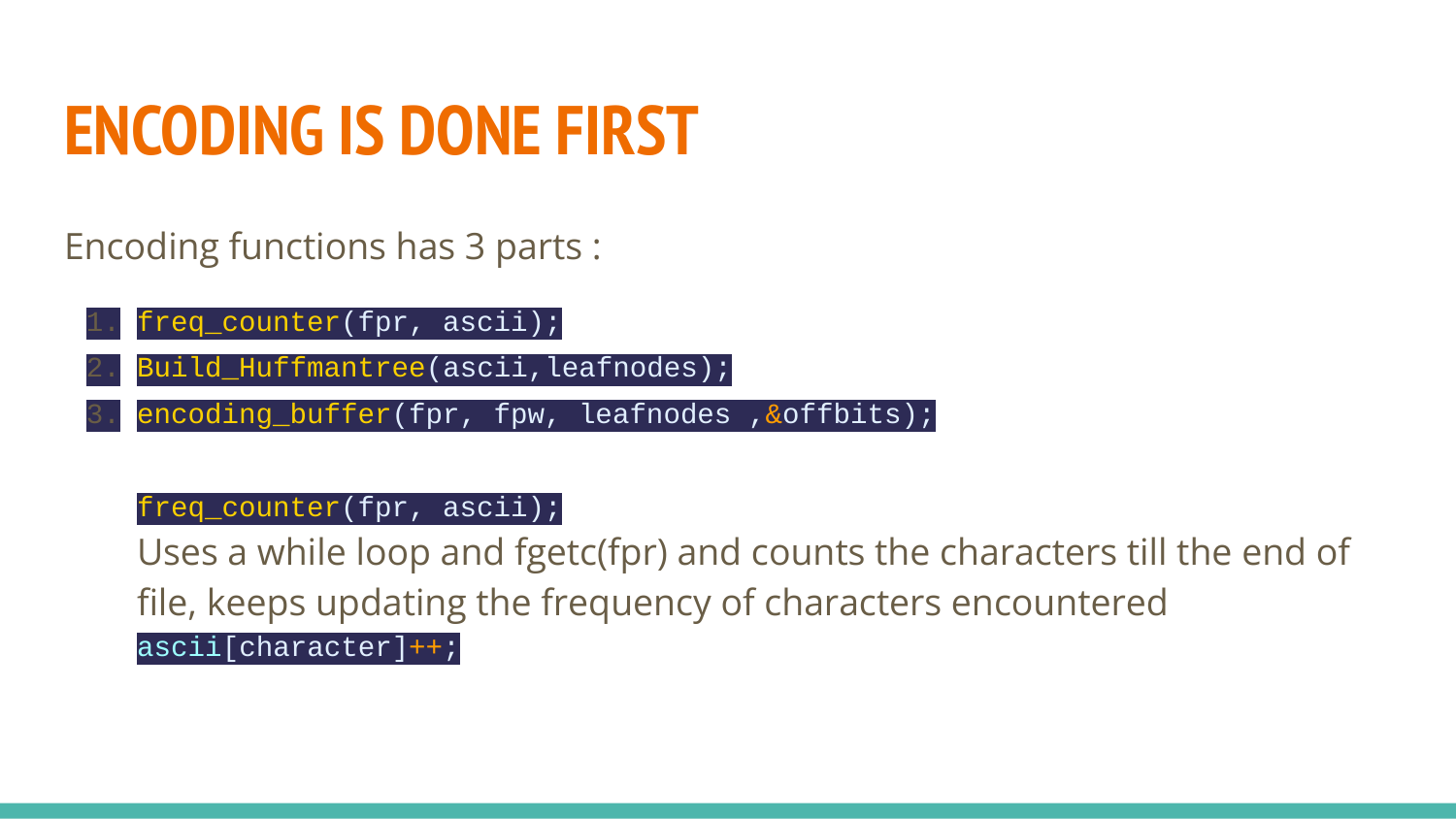

# ENCODING IS DONE FIRST
Encoding functions has 3 parts :
freq_counter(fpr, ascii);
Build_Huffmantree(ascii,leafnodes);
encoding_buffer(fpr, fpw, leafnodes ,&offbits);

freq_counter(fpr, ascii);
Uses a while loop and fgetc(fpr) and counts the characters till the end of file, keeps updating the frequency of characters encountered ascii[character]++;